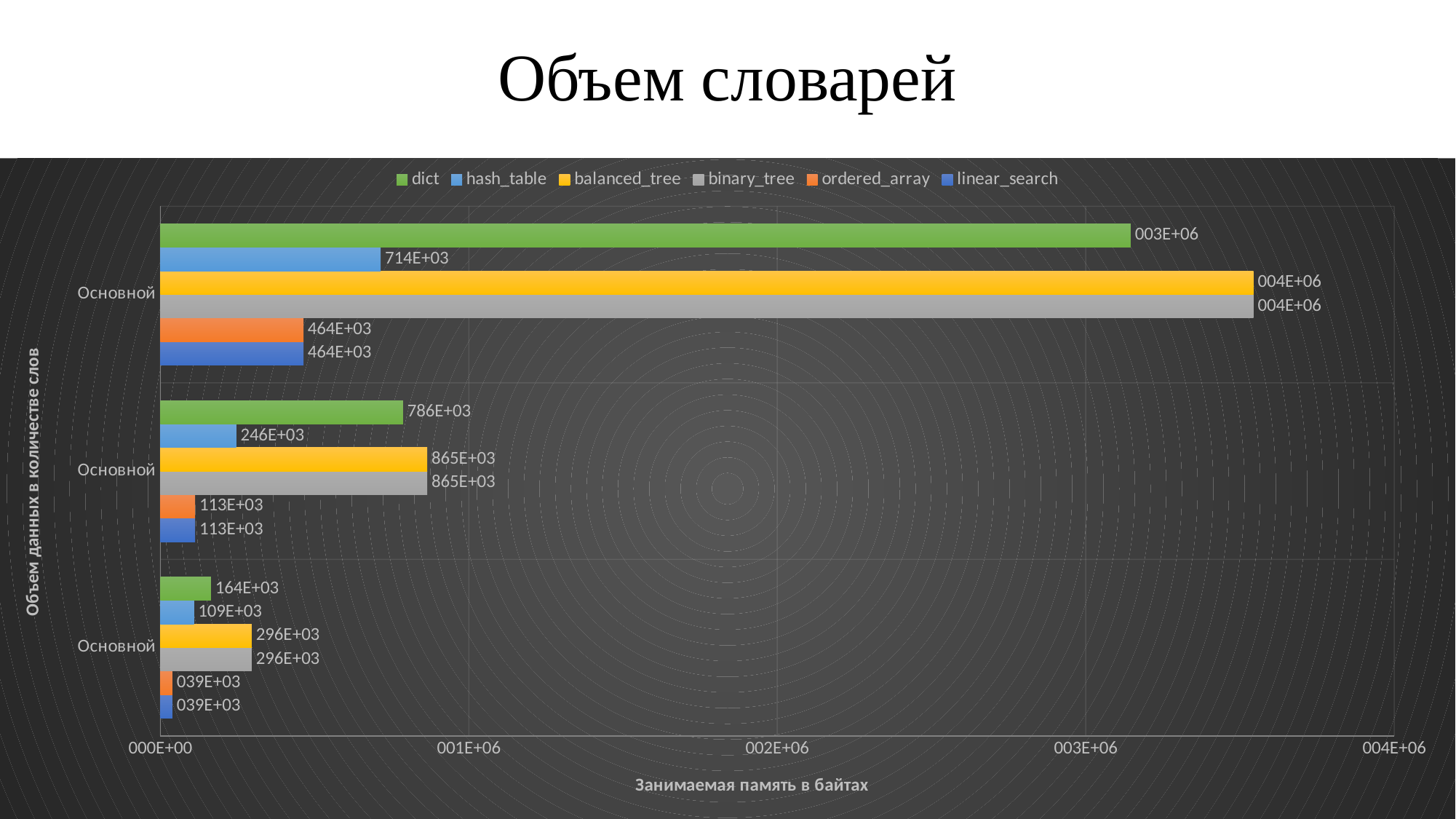

# Объем словарей

### Chart

| Category | linear_search | ordered_array | binary_tree | balanced_tree | hash_table | dict |
|---|---|---|---|---|---|---|
| 9251 | 38928.0 | 38928.0 | 296064.0 | 296064.0 | 109148.0 | 163900.0 |
| 27030 | 112708.0 | 112708.0 | 864992.0 | 864992.0 | 245996.0 | 786492.0 |
| 110735 | 463788.0 | 463788.0 | 3543552.0 | 3543552.0 | 714212.0 | 3145788.0 |